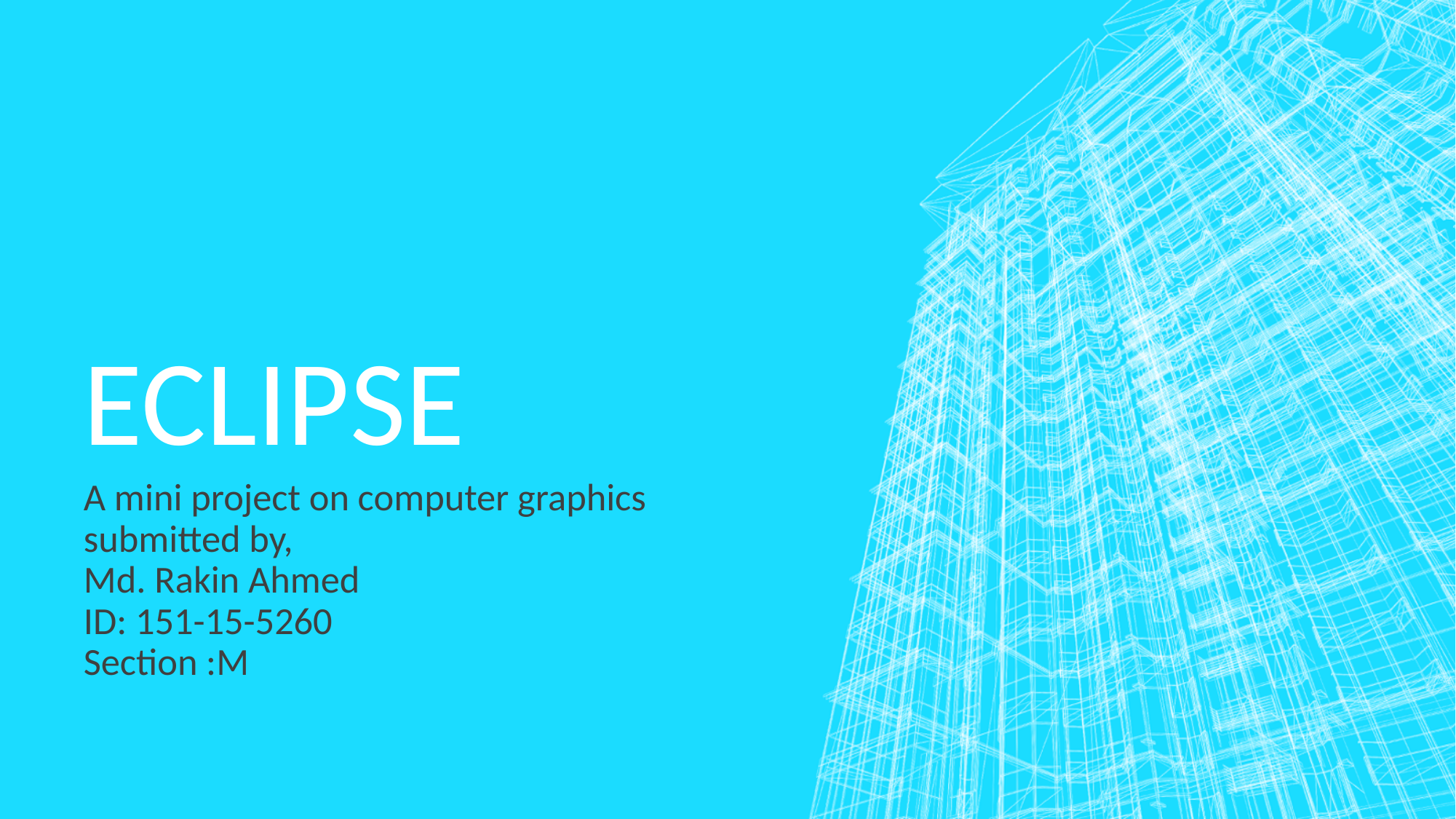

# eclipse
A mini project on computer graphics
submitted by,
Md. Rakin Ahmed
ID: 151-15-5260
Section :M